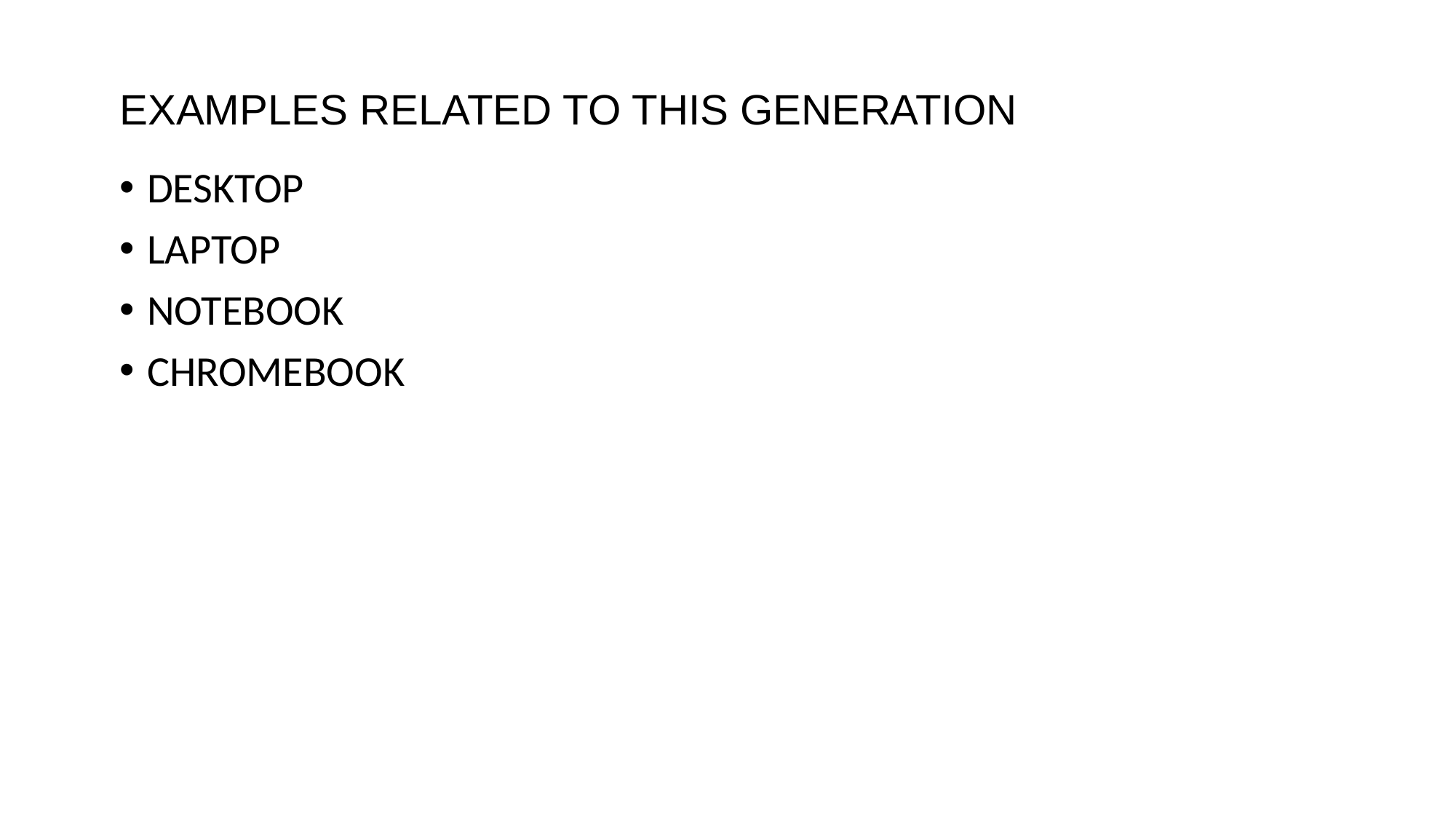

# EXAMPLES RELATED TO THIS GENERATION
DESKTOP
LAPTOP
NOTEBOOK
CHROMEBOOK